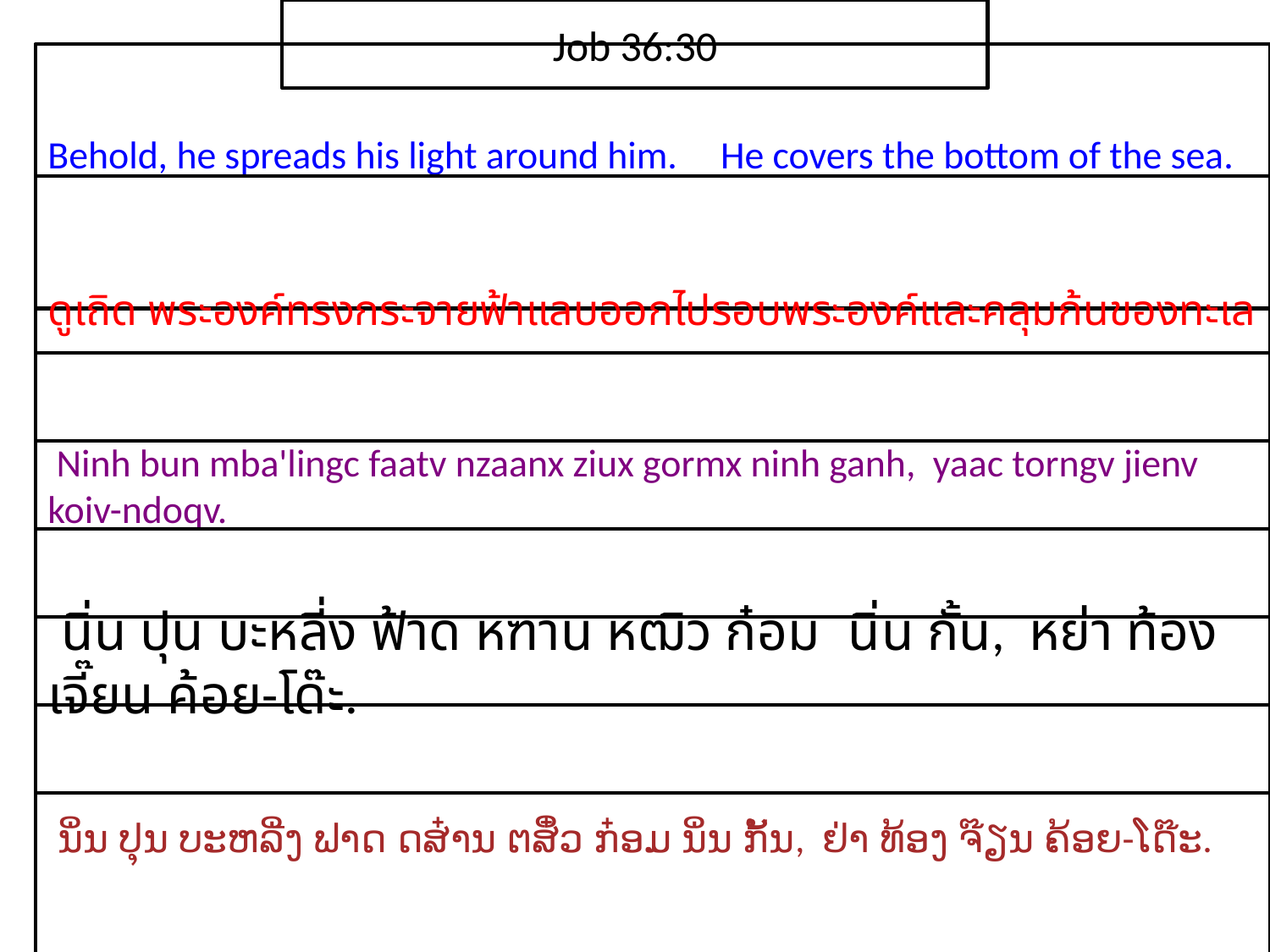

Job 36:30
Behold, he spreads his light around him.     He covers the bottom of the sea.
ดู​เถิด ​พระ​องค์​ทรง​กระจาย​ฟ้า​แลบ​ออกไป​รอบ​พระ​องค์และ​คลุม​ก้น​ของ​ทะเล
 Ninh bun mba'lingc faatv nzaanx ziux gormx ninh ganh,  yaac torngv jienv koiv-ndoqv.
 นิ่น ปุน บะหลี่ง ฟ้าด หฑาน หฒิว ก๋อม  นิ่น กั้น,  หย่า ท้อง เจี๊ยน ค้อย-โด๊ะ.
 ນິ່ນ ປຸນ ບະຫລີ່ງ ຟາດ ດສ໋ານ ຕສິ໋ວ ກ໋ອມ ນິ່ນ ກັ້ນ,  ຢ່າ ທ້ອງ ຈ໊ຽນ ຄ້ອຍ-ໂດ໊ະ.